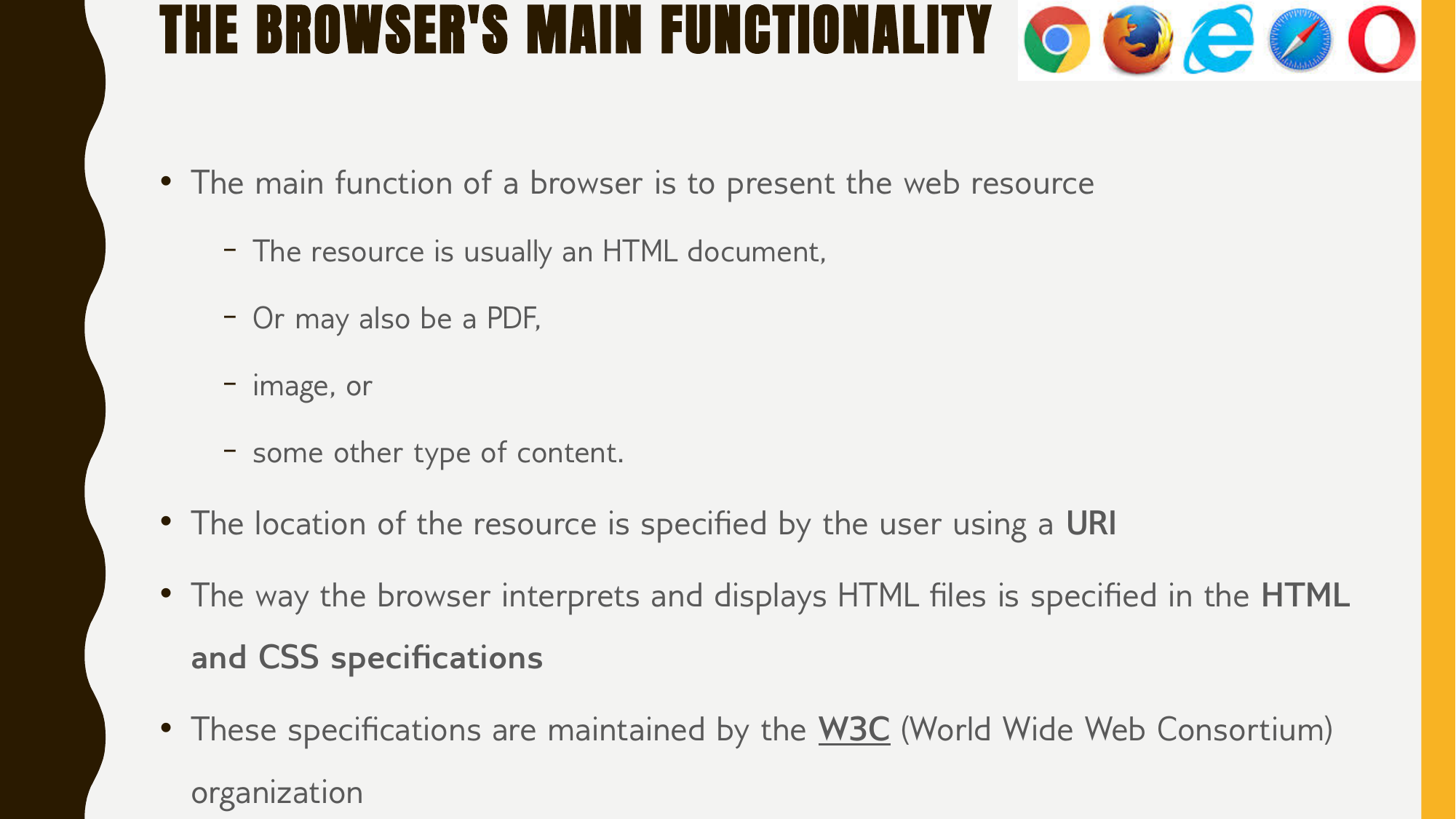

The browser's main functionality
The main function of a browser is to present the web resource
The resource is usually an HTML document,
Or may also be a PDF,
image, or
some other type of content.
The location of the resource is specified by the user using a URI
The way the browser interprets and displays HTML files is specified in the HTML and CSS specifications
These specifications are maintained by the W3C (World Wide Web Consortium) organization